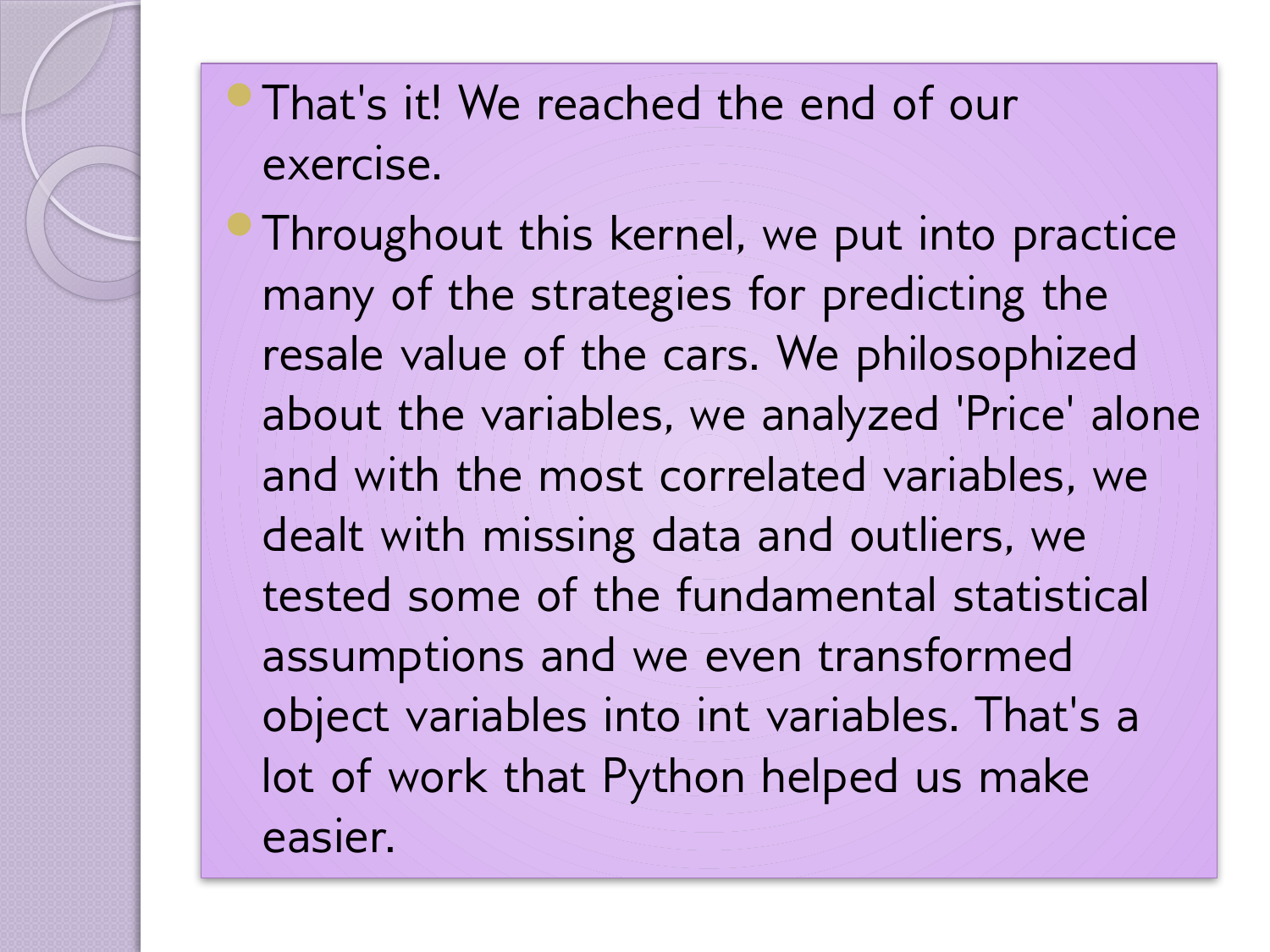

That's it! We reached the end of our exercise.
Throughout this kernel, we put into practice many of the strategies for predicting the resale value of the cars. We philosophized about the variables, we analyzed 'Price' alone and with the most correlated variables, we dealt with missing data and outliers, we tested some of the fundamental statistical assumptions and we even transformed object variables into int variables. That's a lot of work that Python helped us make easier.